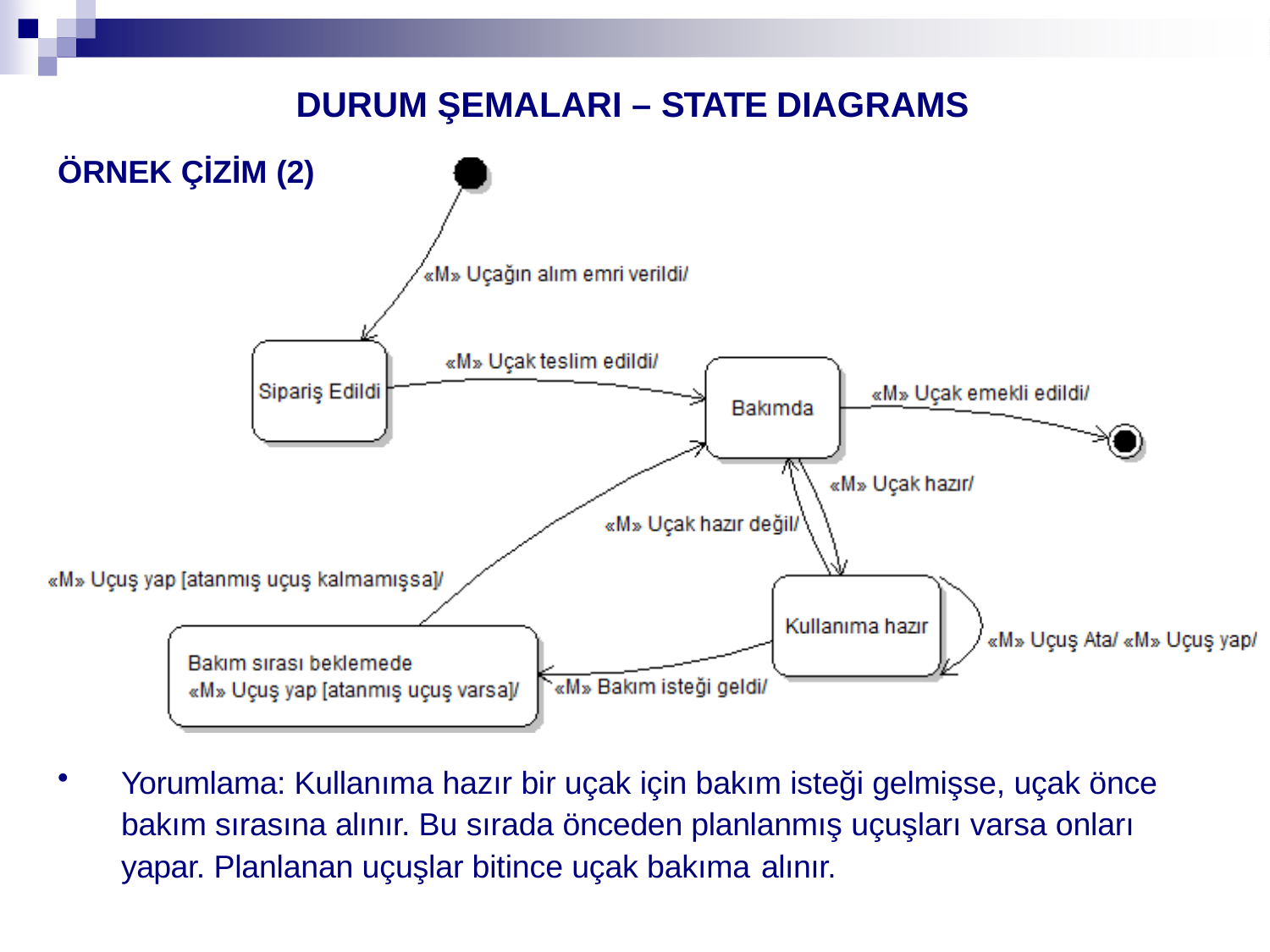

# DURUM ŞEMALARI – STATE DIAGRAMS
ÖRNEK ÇİZİM (2)

Yorumlama: Kullanıma hazır bir uçak için bakım isteği gelmişse, uçak önce  bakım sırasına alınır. Bu sırada önceden planlanmış uçuşları varsa onları  yapar. Planlanan uçuşlar bitince uçak bakıma alınır.